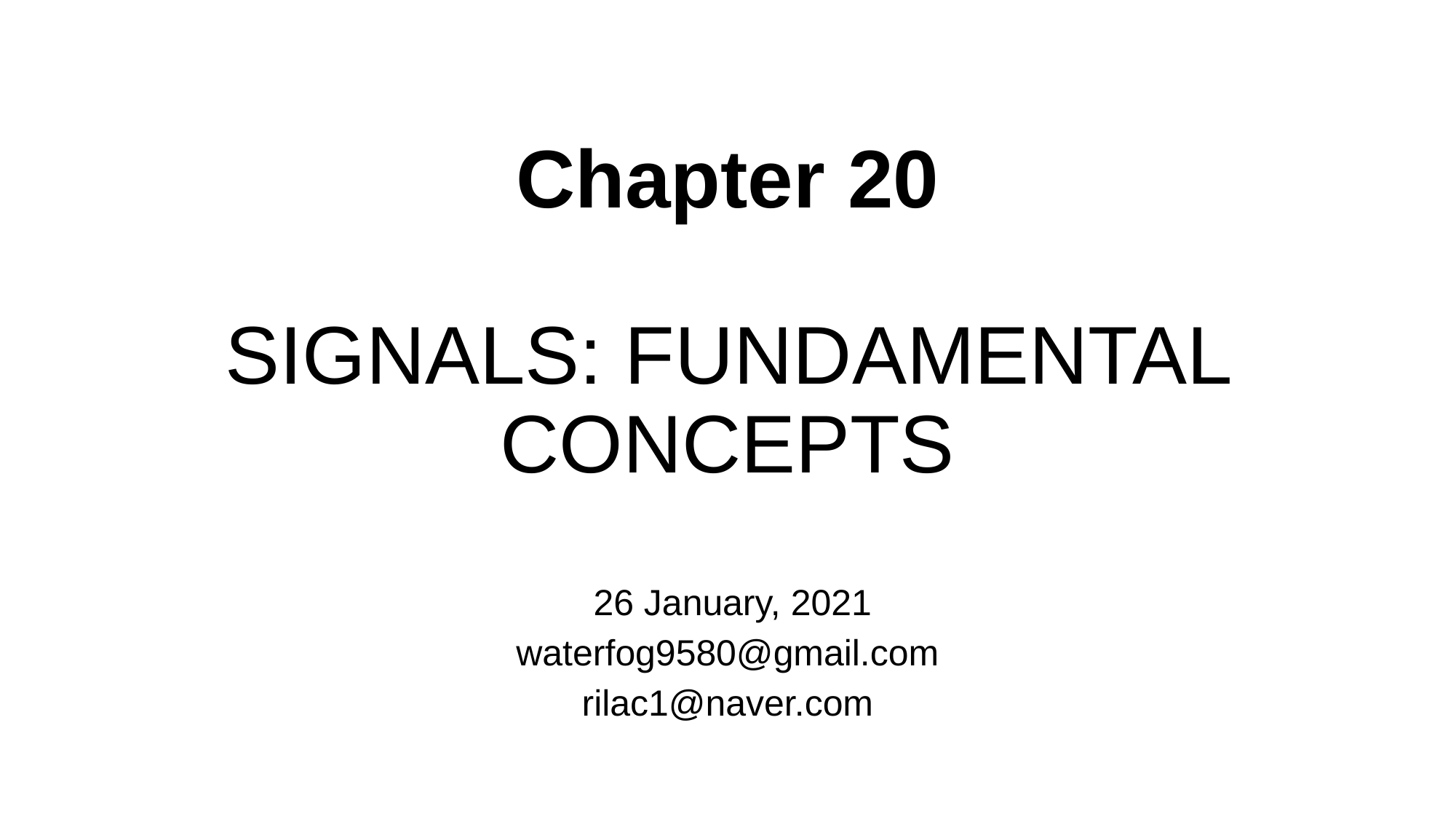

# Chapter 20 SIGNALS: FUNDAMENTAL CONCEPTS

 26 January, 2021
waterfog9580@gmail.com
rilac1@naver.com